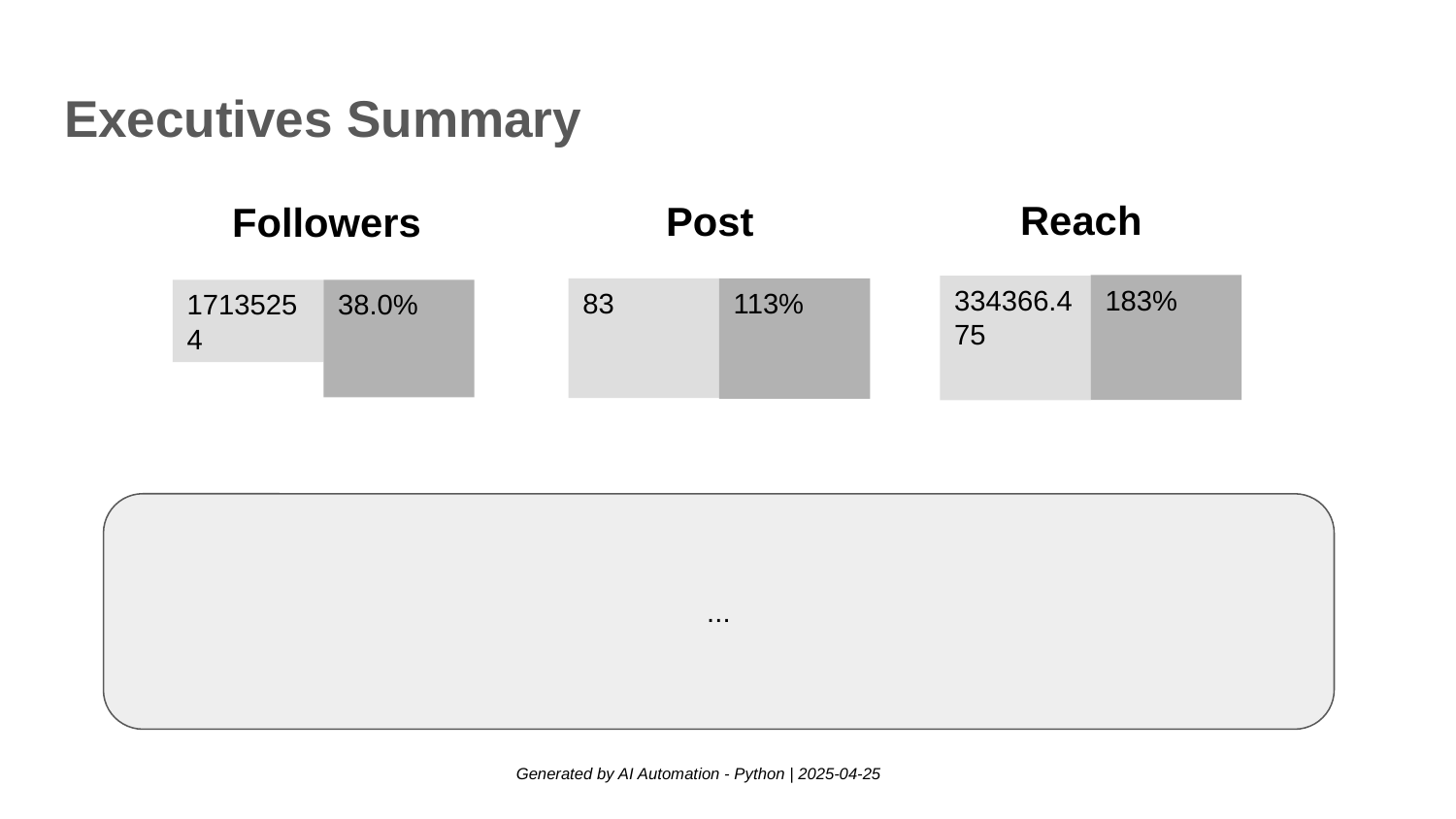

# Executives Summary
Reach
Post
Followers
183%
334366.475
113%
83
17135254
38.0%

...
Generated by AI Automation - Python | 2025-04-25